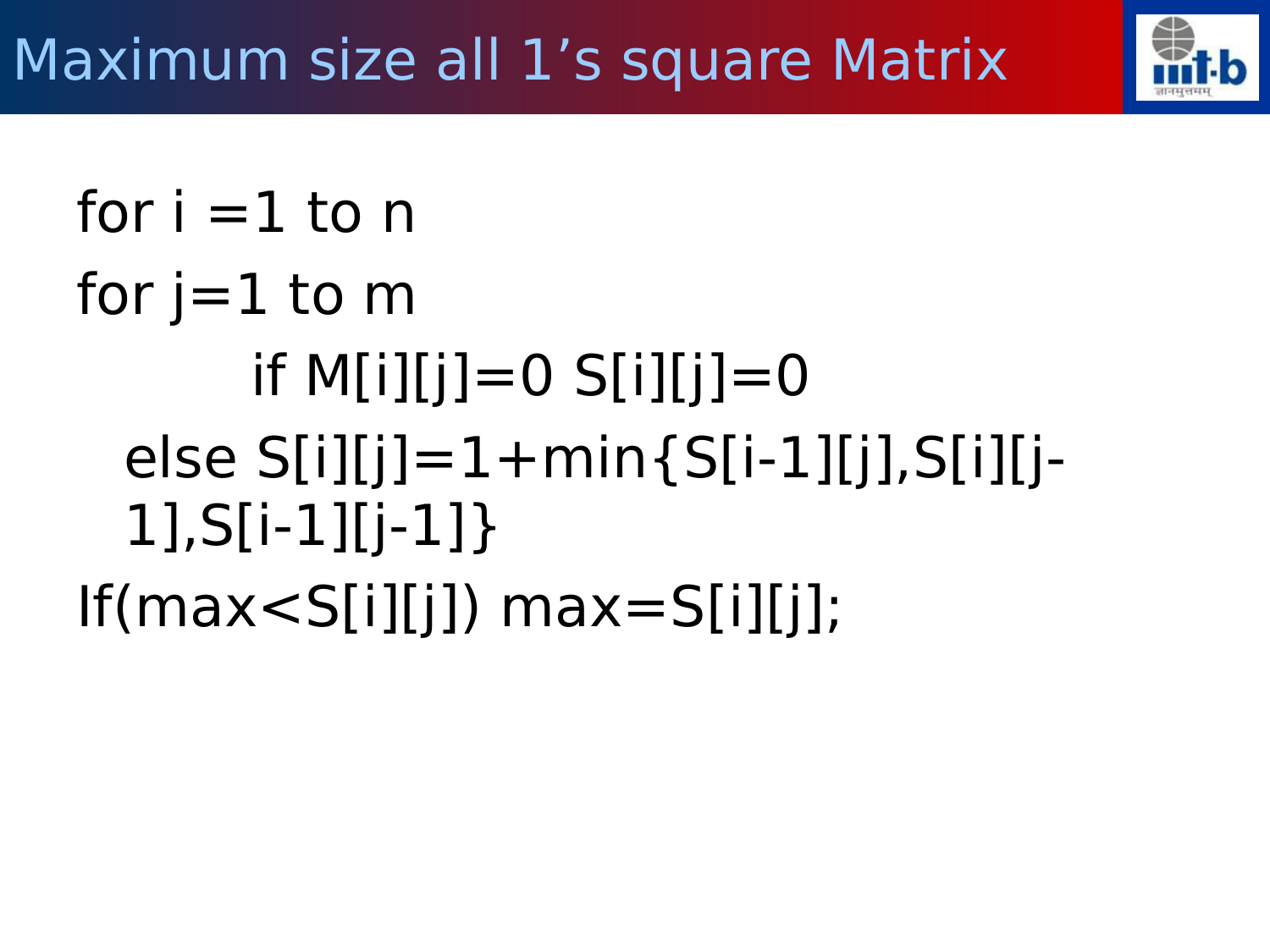

Maximum size all 1’s square Matrix
for i =1 to n
for j=1 to m
		if M[i][j]=0 S[i][j]=0
	else S[i][j]=1+min{S[i-1][j],S[i][j-1],S[i-1][j-1]}
If(max<S[i][j]) max=S[i][j];